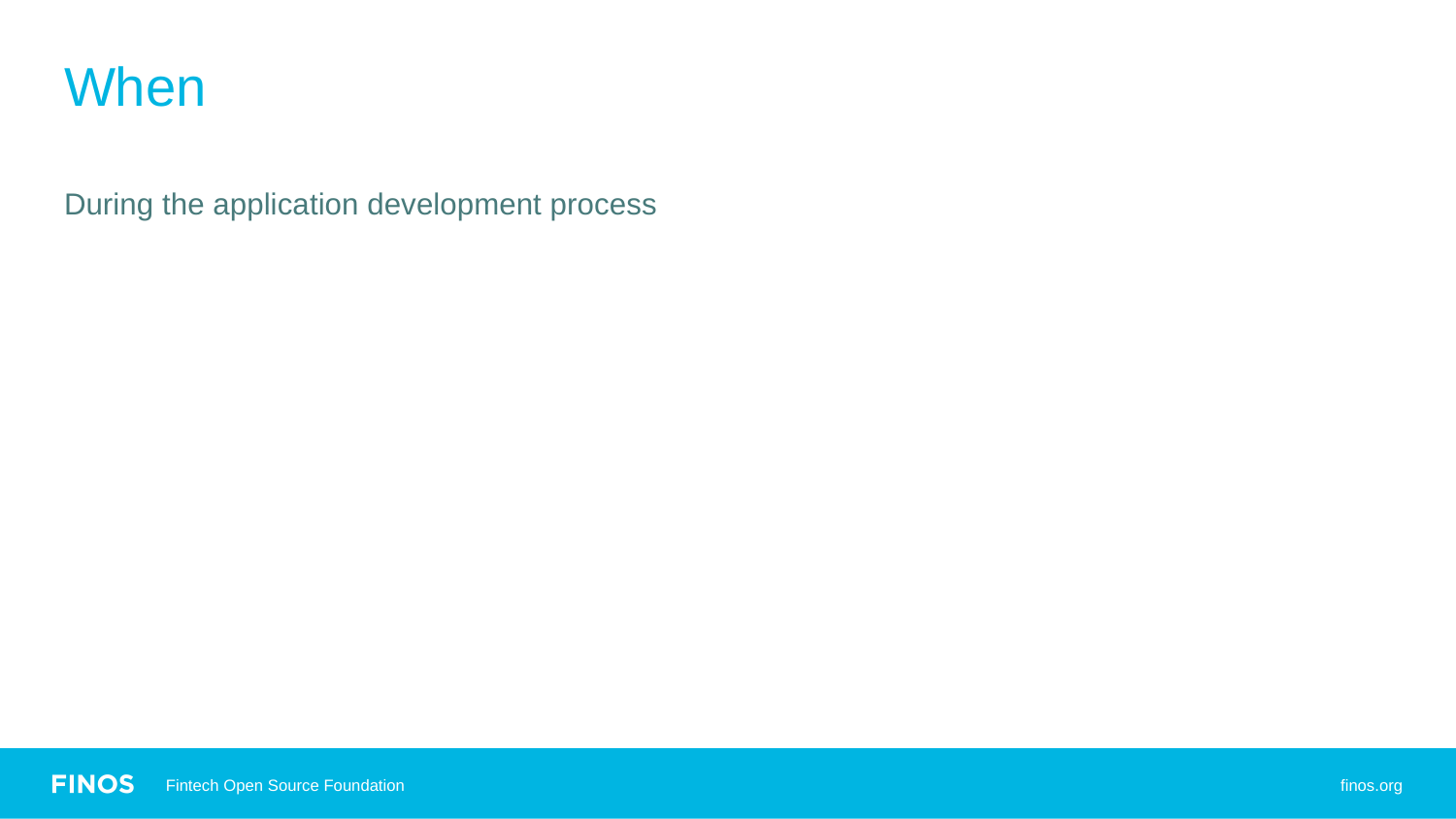

# When
During the application development process